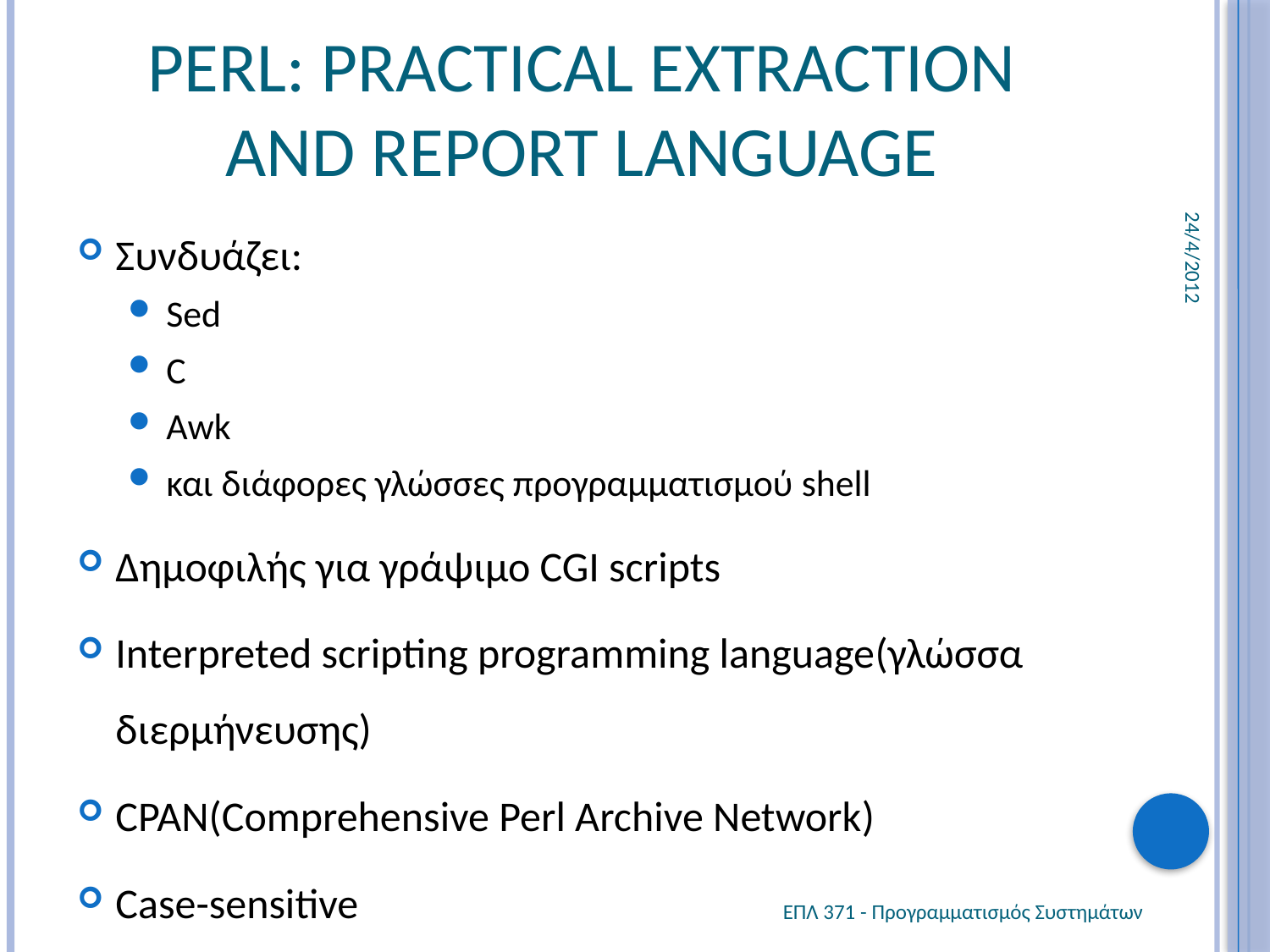

# PERL: Practical Extraction and Report Language
24/4/2012
Συνδυάζει:
Sed
C
Awk
και διάφορες γλώσσες προγραμματισμού shell
Δημοφιλής για γράψιμο CGI scripts
Interpreted scripting programming language(γλώσσα διερμήνευσης)
CPAN(Comprehensive Perl Archive Network)
Case-sensitive

ΕΠΛ 371 - Προγραμματισμός Συστημάτων